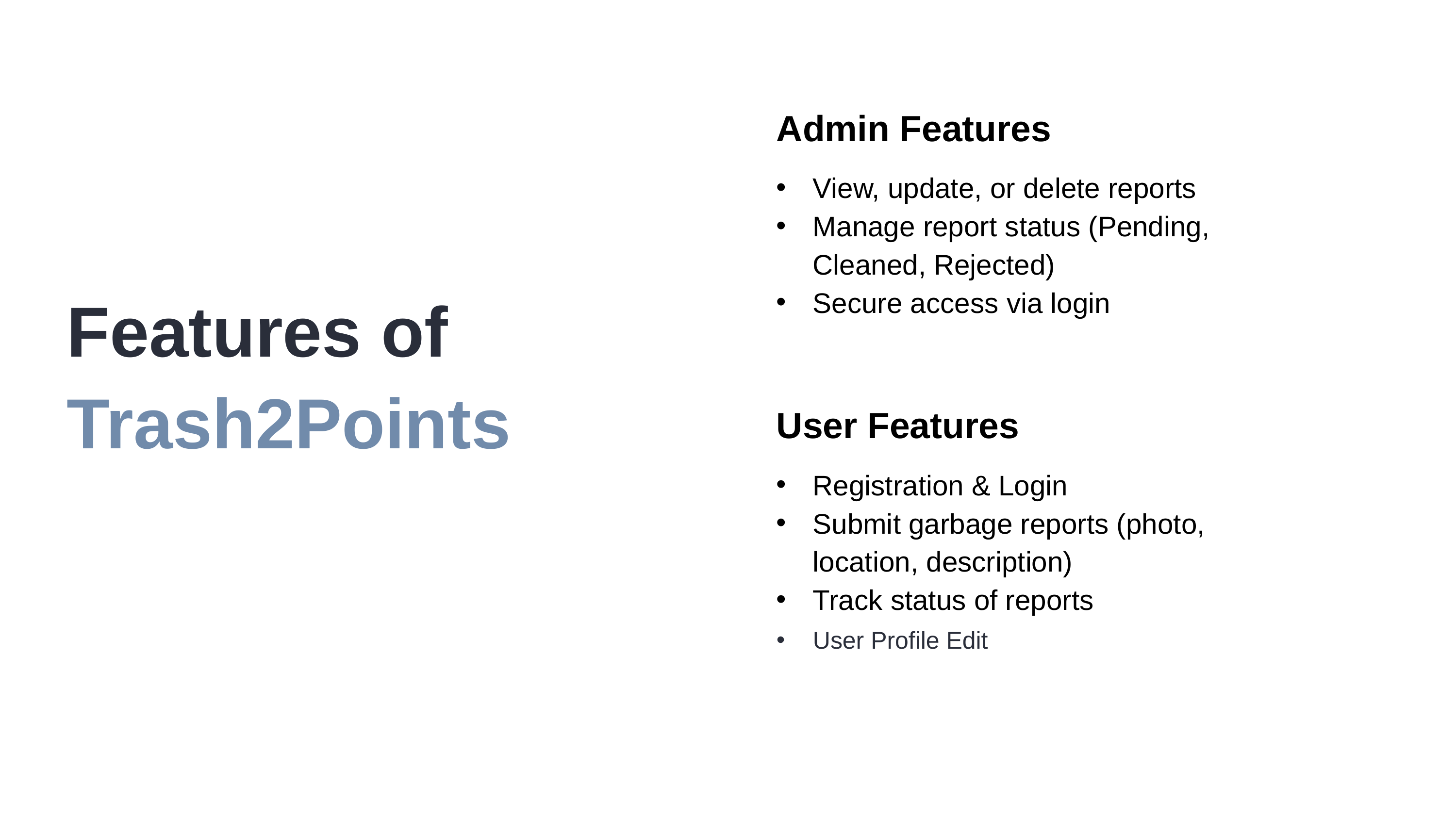

Admin Features
View, update, or delete reports
Manage report status (Pending, Cleaned, Rejected)
Secure access via login
Features of Trash2Points
User Features
Registration & Login
Submit garbage reports (photo, location, description)
Track status of reports
User Profile Edit